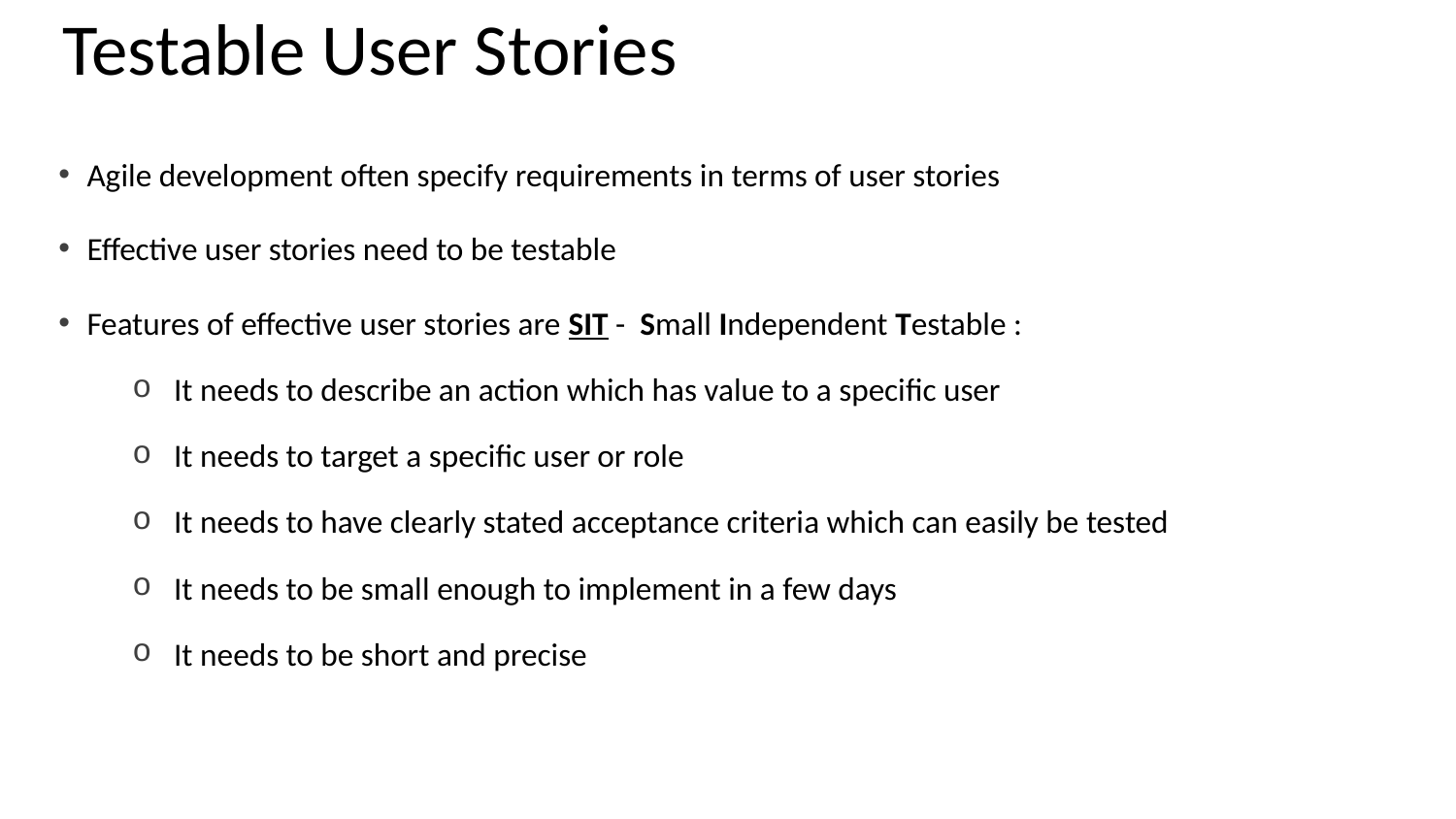

# Testable User Stories
Agile development often specify requirements in terms of user stories
Effective user stories need to be testable
Features of effective user stories are SIT -  Small Independent Testable :
It needs to describe an action which has value to a specific user
It needs to target a specific user or role
It needs to have clearly stated acceptance criteria which can easily be tested
It needs to be small enough to implement in a few days
It needs to be short and precise